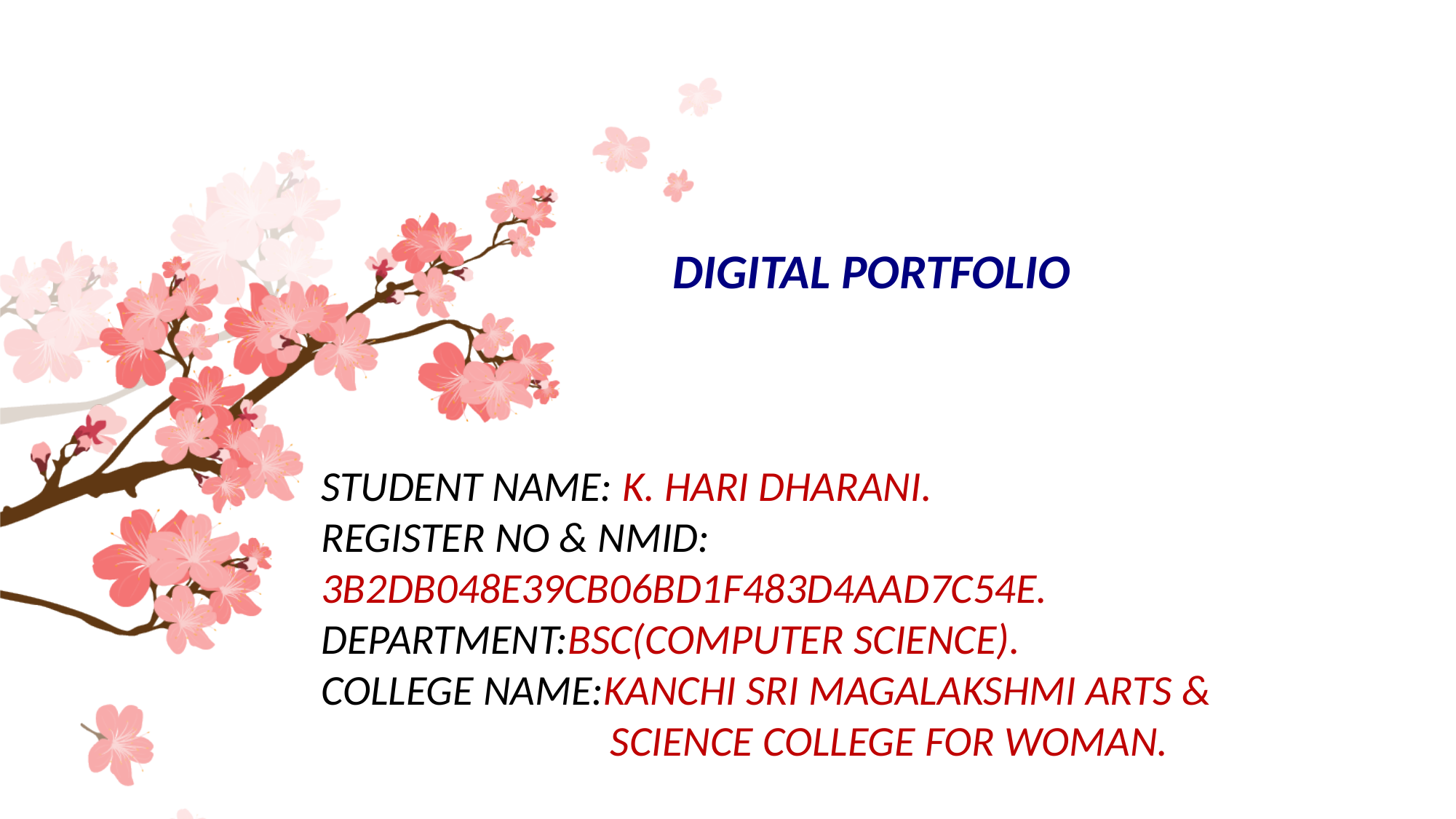

DIGITAL PORTFOLIO
STUDENT NAME: K. HARI DHARANI.
REGISTER NO & NMID: 3B2DB048E39CB06BD1F483D4AAD7C54E.
DEPARTMENT:BSC(COMPUTER SCIENCE).
COLLEGE NAME:KANCHI SRI MAGALAKSHMI ARTS &
                              SCIENCE COLLEGE FOR WOMAN.